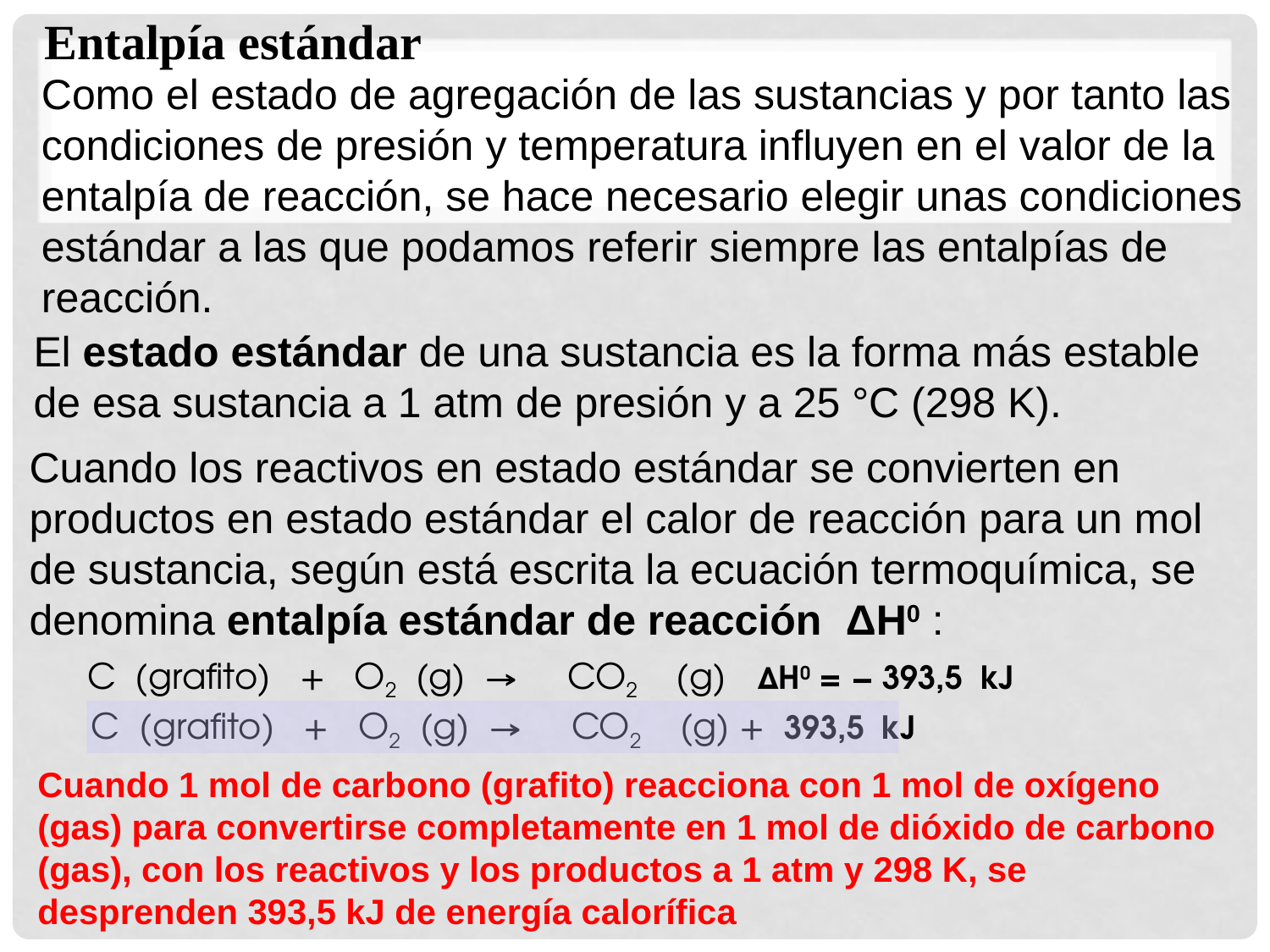

Entalpía estándar
Como el estado de agregación de las sustancias y por tanto las condiciones de presión y temperatura influyen en el valor de la entalpía de reacción, se hace necesario elegir unas condiciones estándar a las que podamos referir siempre las entalpías de reacción.
El estado estándar de una sustancia es la forma más estable de esa sustancia a 1 atm de presión y a 25 °C (298 K).
Cuando los reactivos en estado estándar se convierten en productos en estado estándar el calor de reacción para un mol de sustancia, según está escrita la ecuación termoquímica, se denomina entalpía estándar de reacción  ΔH0 :
C  (grafito)   +   O2  (g)  →     CO2    (g)
ΔH0 = − 393,5  kJ

C  (grafito)   +   O2  (g)  →     CO2    (g) +  393,5  kJ
Cuando 1 mol de carbono (grafito) reacciona con 1 mol de oxígeno (gas) para convertirse completamente en 1 mol de dióxido de carbono (gas), con los reactivos y los productos a 1 atm y 298 K, se desprenden 393,5 kJ de energía calorífica